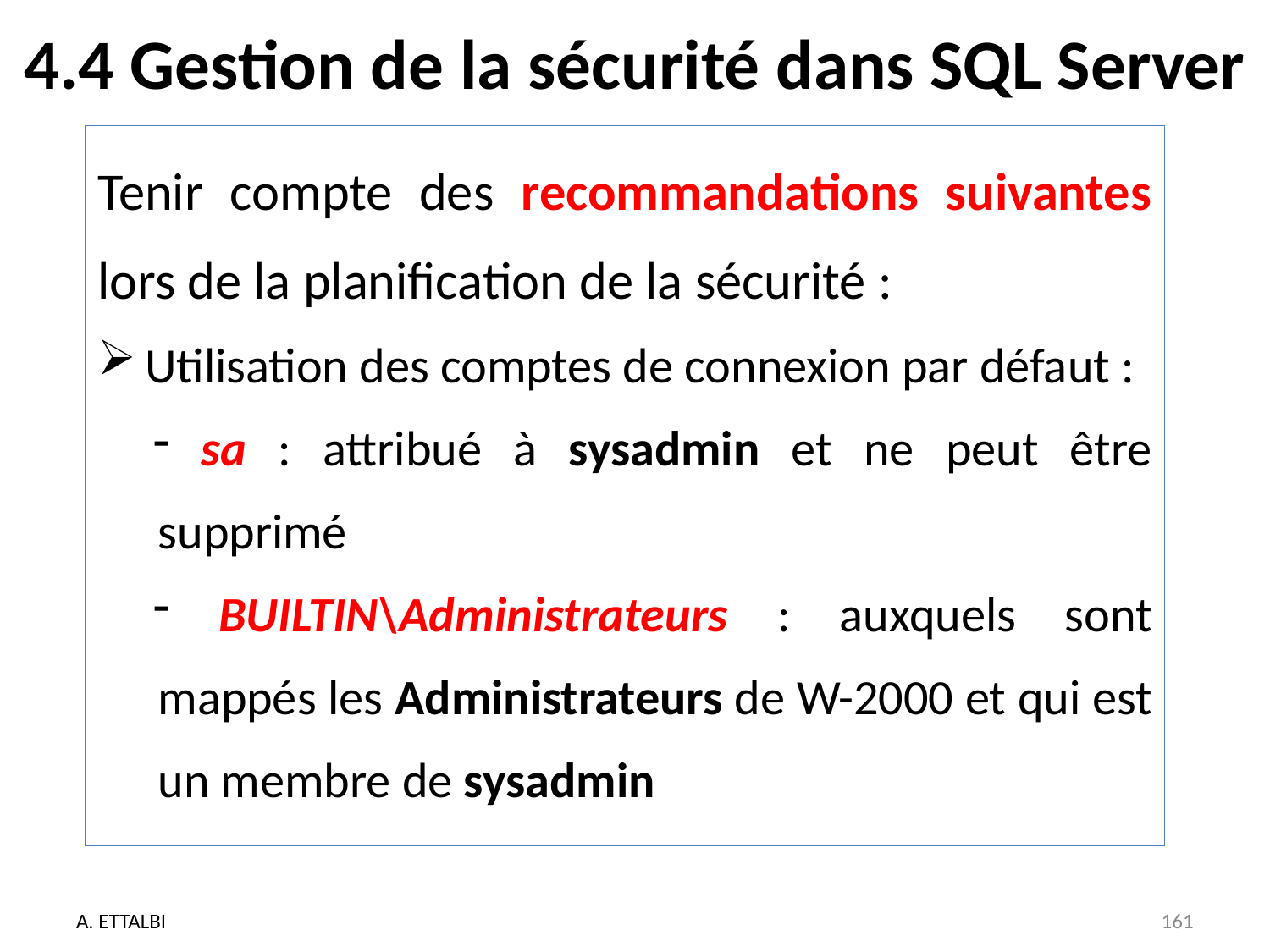

# 4.4 Gestion de la sécurité dans SQL Server
Tenir compte des recommandations suivantes lors de la planification de la sécurité :
Utilisation des comptes de connexion par défaut :
 sa : attribué à sysadmin et ne peut être supprimé
 BUILTIN\Administrateurs : auxquels sont mappés les Administrateurs de W-2000 et qui est un membre de sysadmin
A. ETTALBI
161